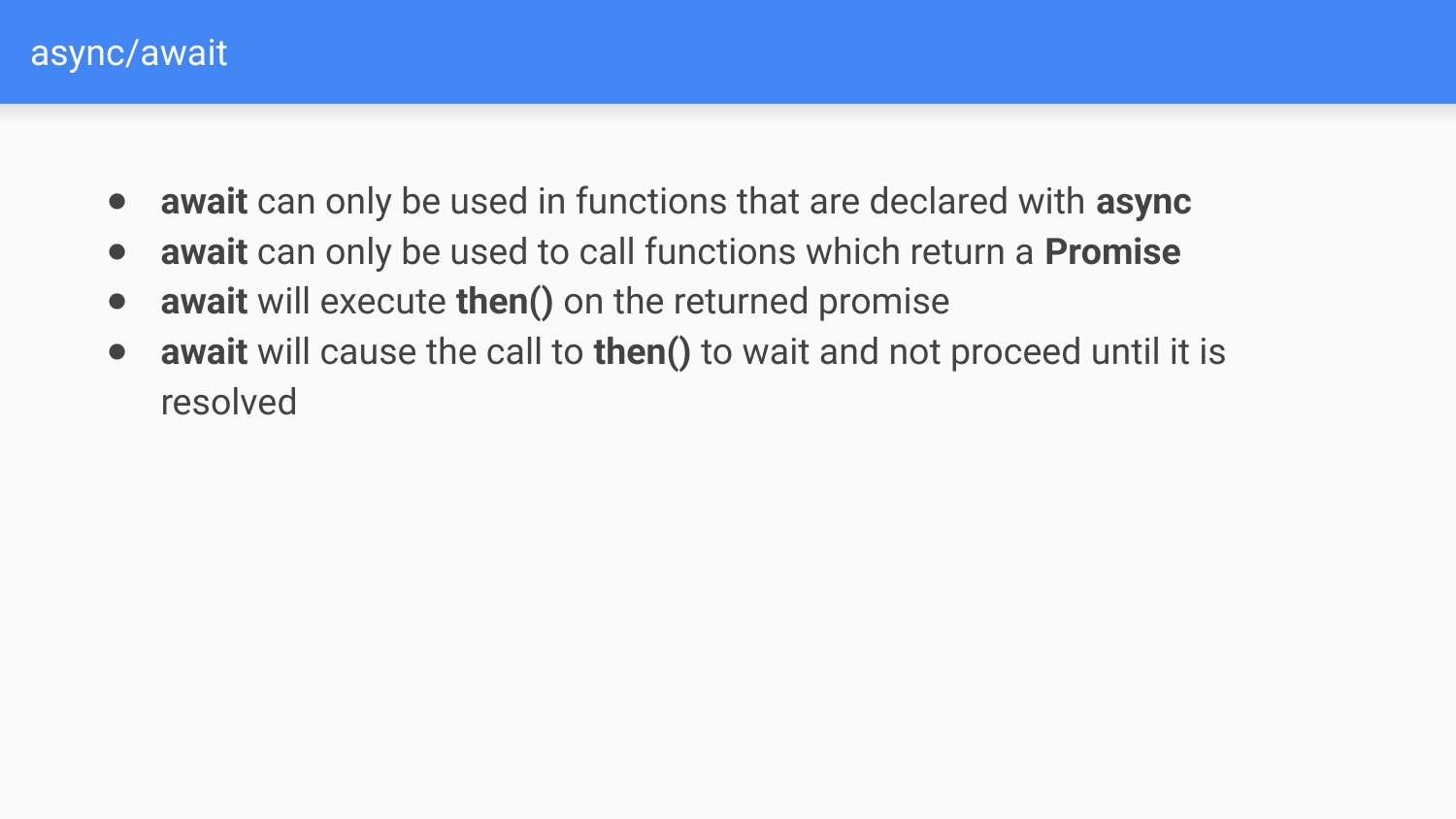

# async/await
await can only be used in functions that are declared with async
await can only be used to call functions which return a Promise
await will execute then() on the returned promise
await will cause the call to then() to wait and not proceed until it is resolved